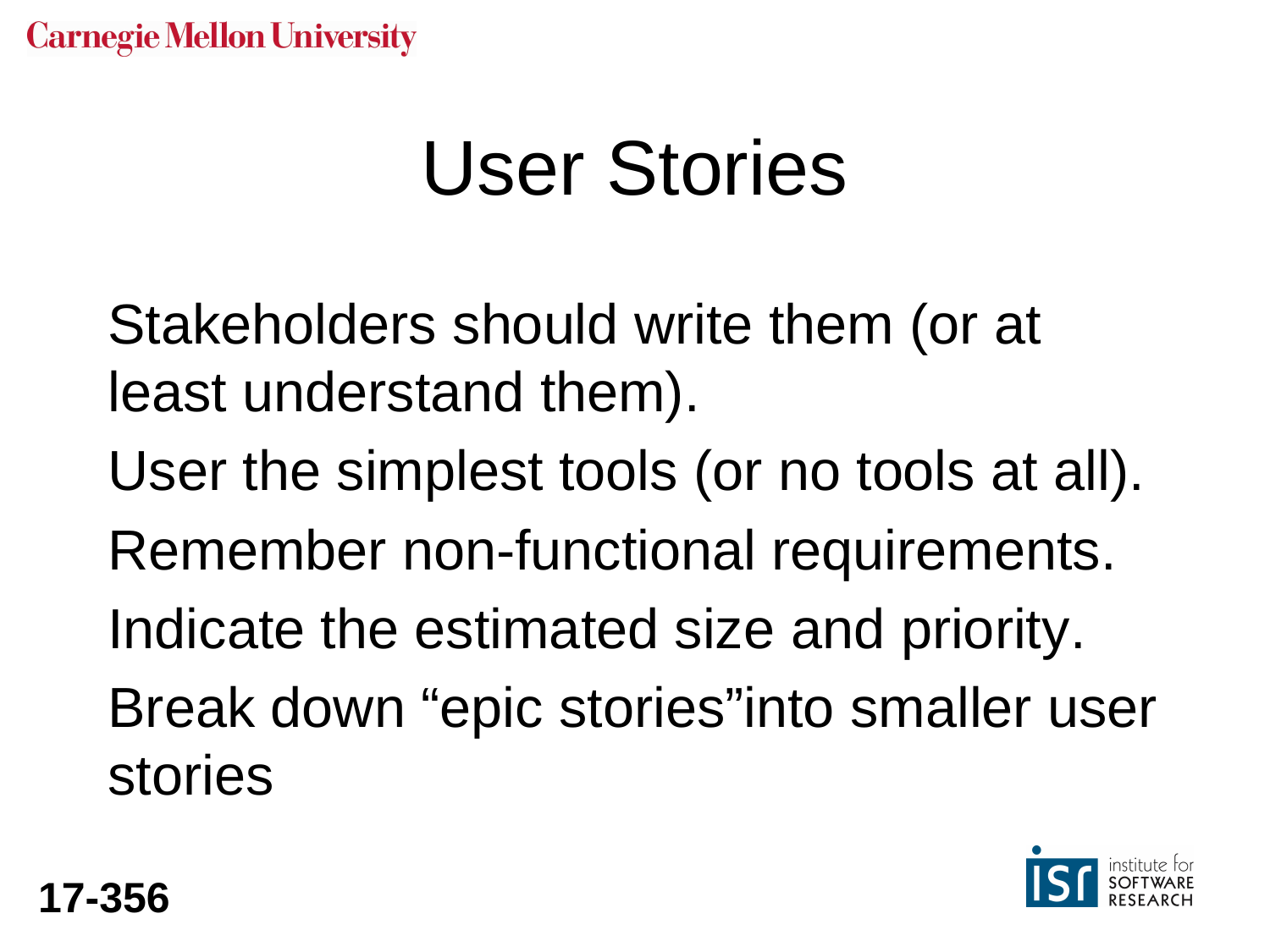

# User Stories
Stakeholders should write them (or at least understand them).
User the simplest tools (or no tools at all).
Remember non-functional requirements.
Indicate the estimated size and priority.
Break down “epic stories”into smaller user stories